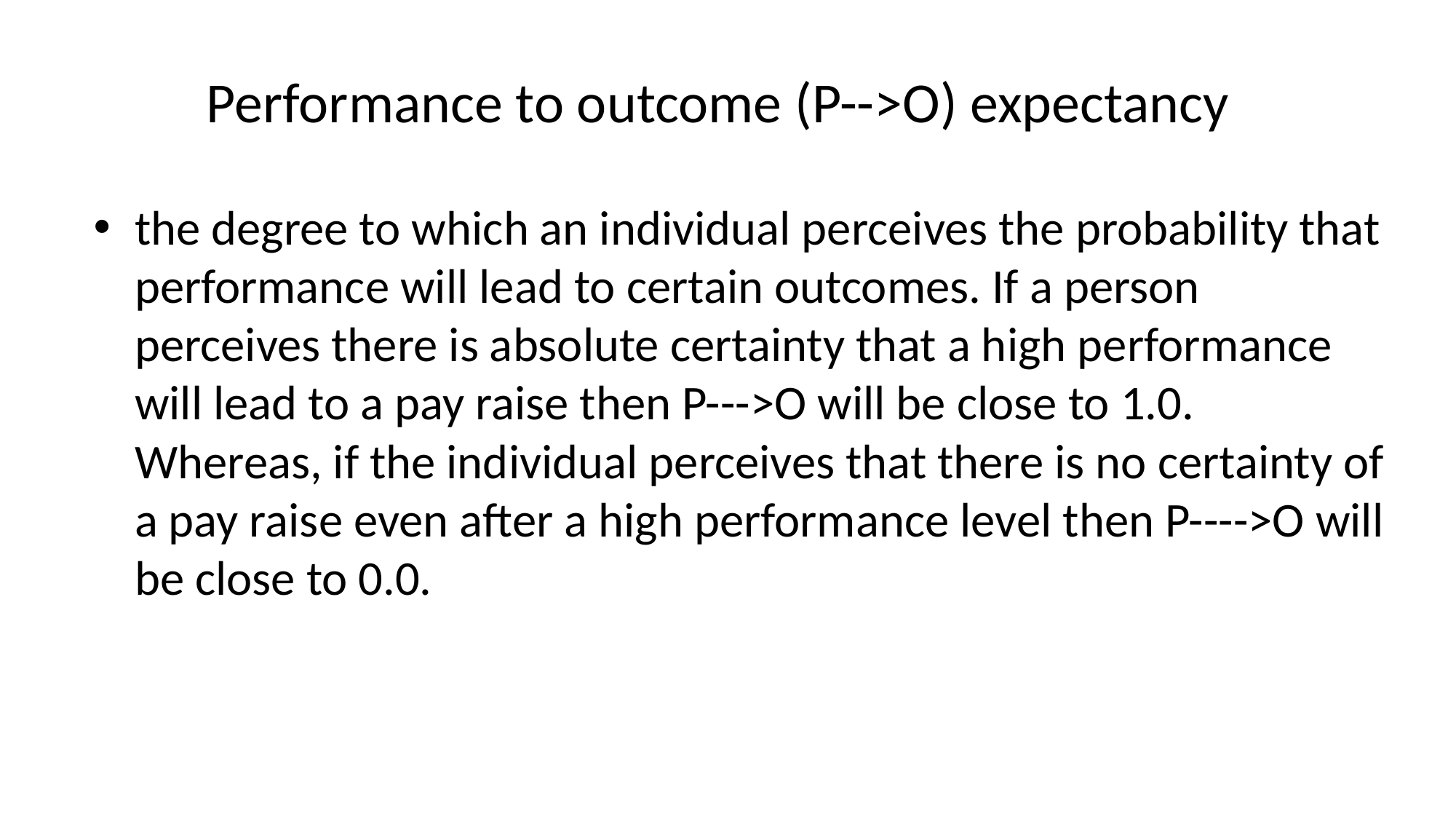

# Performance to outcome (P-->O) expectancy
the degree to which an individual perceives the probability that performance will lead to certain outcomes. If a person perceives there is absolute certainty that a high performance will lead to a pay raise then P--->O will be close to 1.0. Whereas, if the individual perceives that there is no certainty of a pay raise even after a high performance level then P---->O will be close to 0.0.